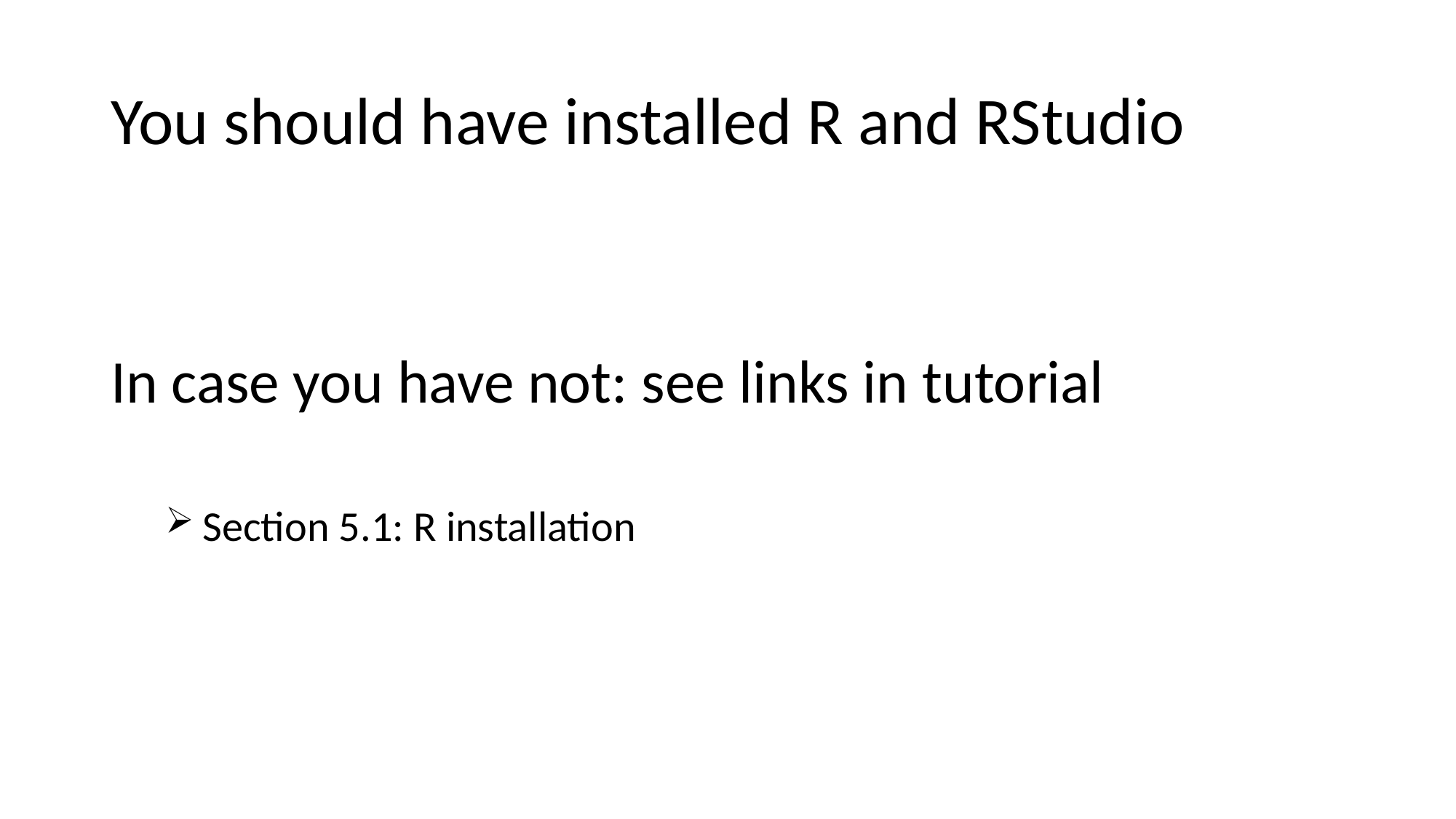

# You should have installed R and RStudio

In case you have not: see links in tutorial

 Section 5.1: R installation